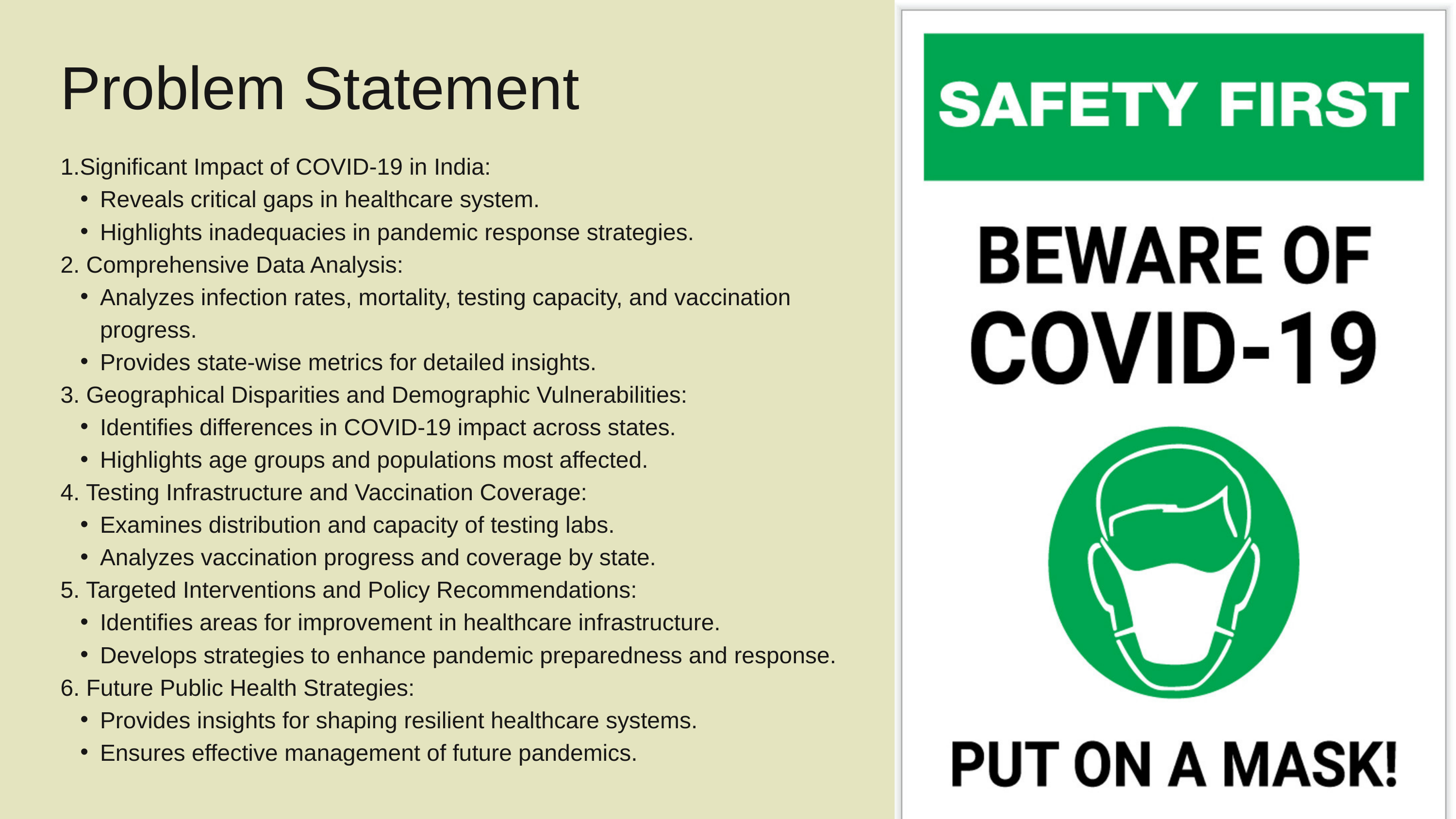

Problem Statement
1.Significant Impact of COVID-19 in India:
Reveals critical gaps in healthcare system.
Highlights inadequacies in pandemic response strategies.
2. Comprehensive Data Analysis:
Analyzes infection rates, mortality, testing capacity, and vaccination progress.
Provides state-wise metrics for detailed insights.
3. Geographical Disparities and Demographic Vulnerabilities:
Identifies differences in COVID-19 impact across states.
Highlights age groups and populations most affected.
4. Testing Infrastructure and Vaccination Coverage:
Examines distribution and capacity of testing labs.
Analyzes vaccination progress and coverage by state.
5. Targeted Interventions and Policy Recommendations:
Identifies areas for improvement in healthcare infrastructure.
Develops strategies to enhance pandemic preparedness and response.
6. Future Public Health Strategies:
Provides insights for shaping resilient healthcare systems.
Ensures effective management of future pandemics.